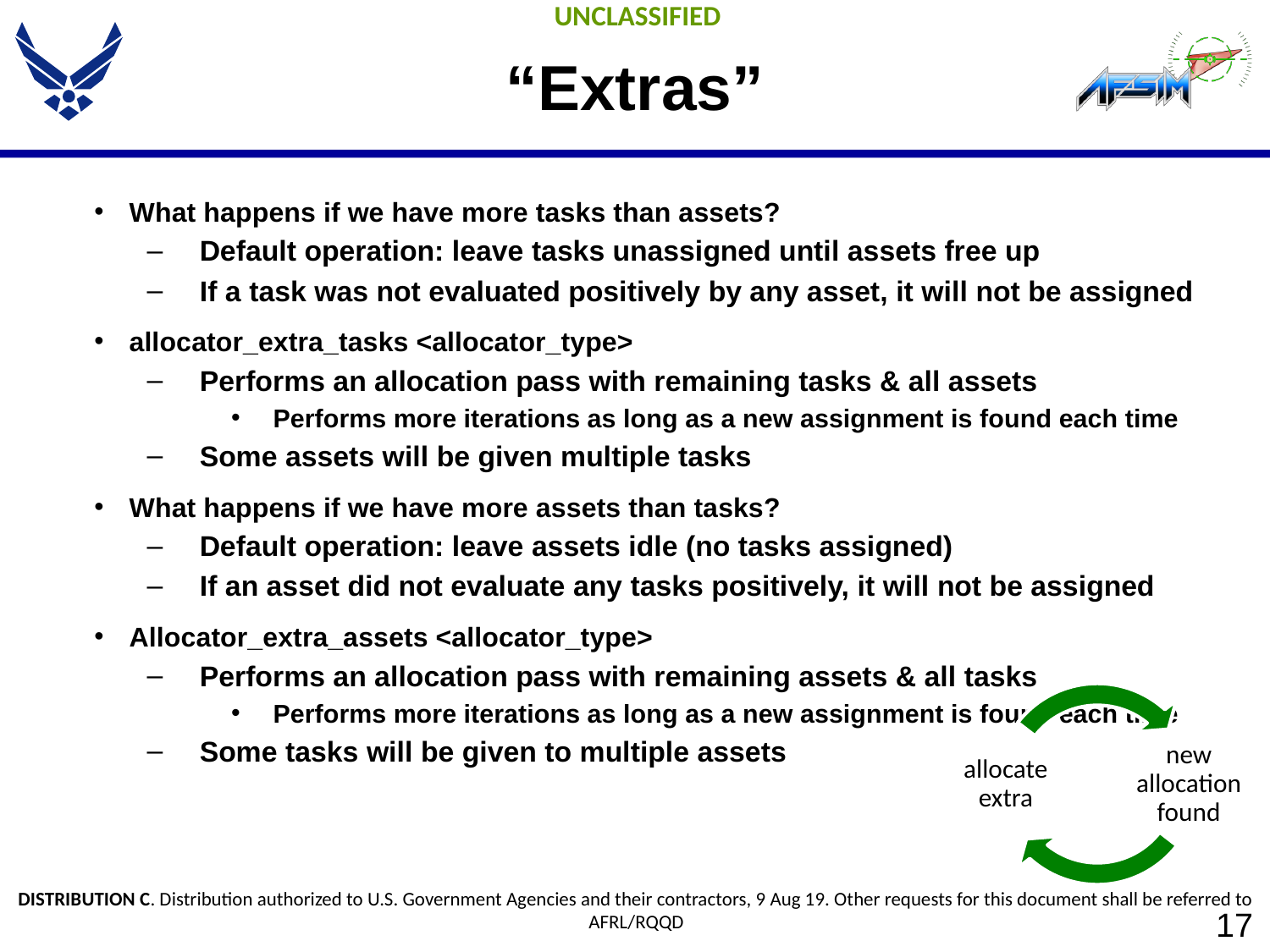

# “Extras”
What happens if we have more tasks than assets?
Default operation: leave tasks unassigned until assets free up
If a task was not evaluated positively by any asset, it will not be assigned
allocator_extra_tasks <allocator_type>
Performs an allocation pass with remaining tasks & all assets
Performs more iterations as long as a new assignment is found each time
Some assets will be given multiple tasks
What happens if we have more assets than tasks?
Default operation: leave assets idle (no tasks assigned)
If an asset did not evaluate any tasks positively, it will not be assigned
Allocator_extra_assets <allocator_type>
Performs an allocation pass with remaining assets & all tasks
Performs more iterations as long as a new assignment is found each time
Some tasks will be given to multiple assets
new allocation found
allocate extra